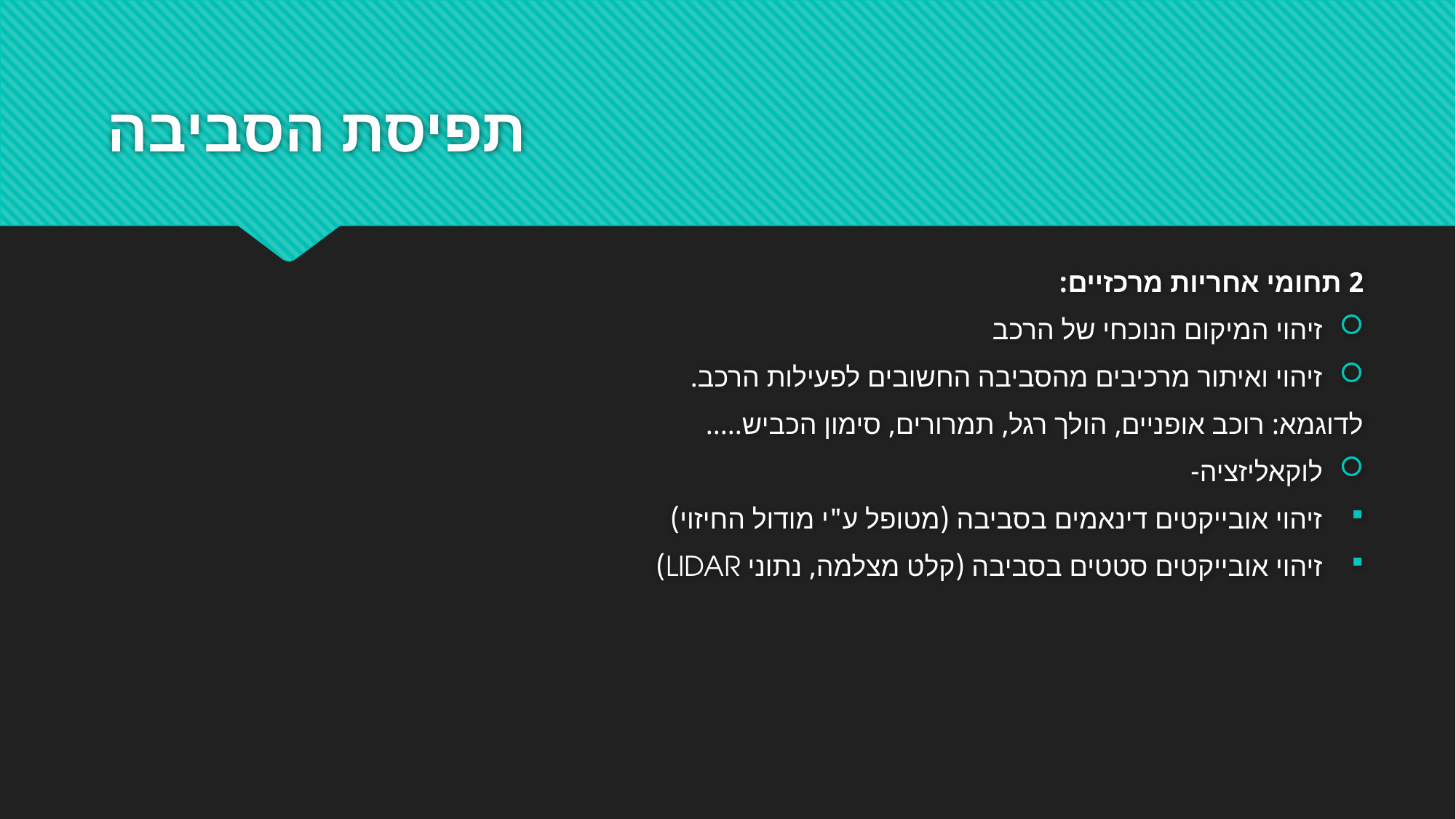

# תפיסת הסביבה
2 תחומי אחריות מרכזיים:
זיהוי המיקום הנוכחי של הרכב
זיהוי ואיתור מרכיבים מהסביבה החשובים לפעילות הרכב.
לדוגמא: רוכב אופניים, הולך רגל, תמרורים, סימון הכביש.....
לוקאליזציה-
זיהוי אובייקטים דינאמים בסביבה (מטופל ע"י מודול החיזוי)
זיהוי אובייקטים סטטים בסביבה (קלט מצלמה, נתוני LIDAR)